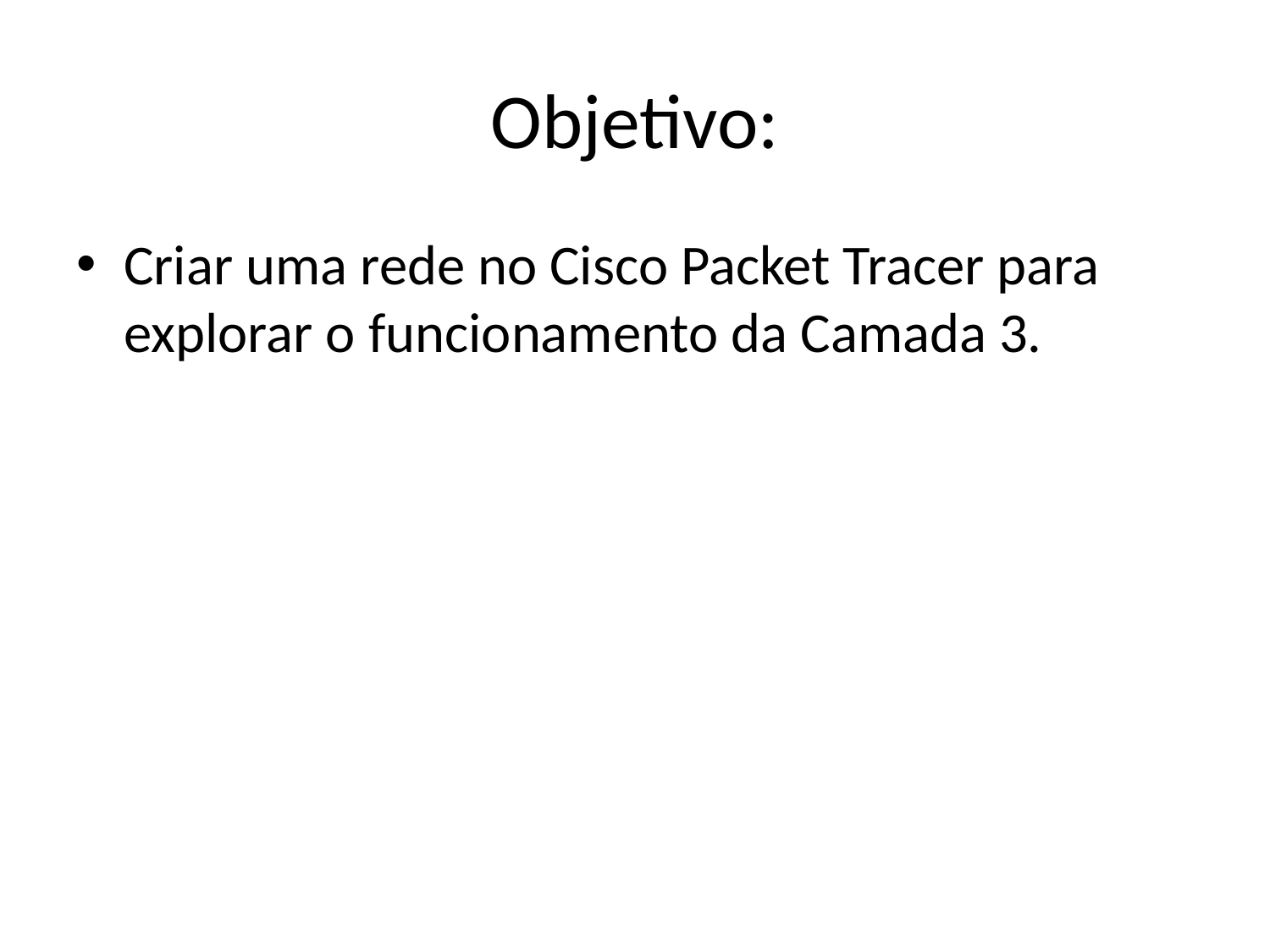

# Objetivo:
Criar uma rede no Cisco Packet Tracer para explorar o funcionamento da Camada 3.